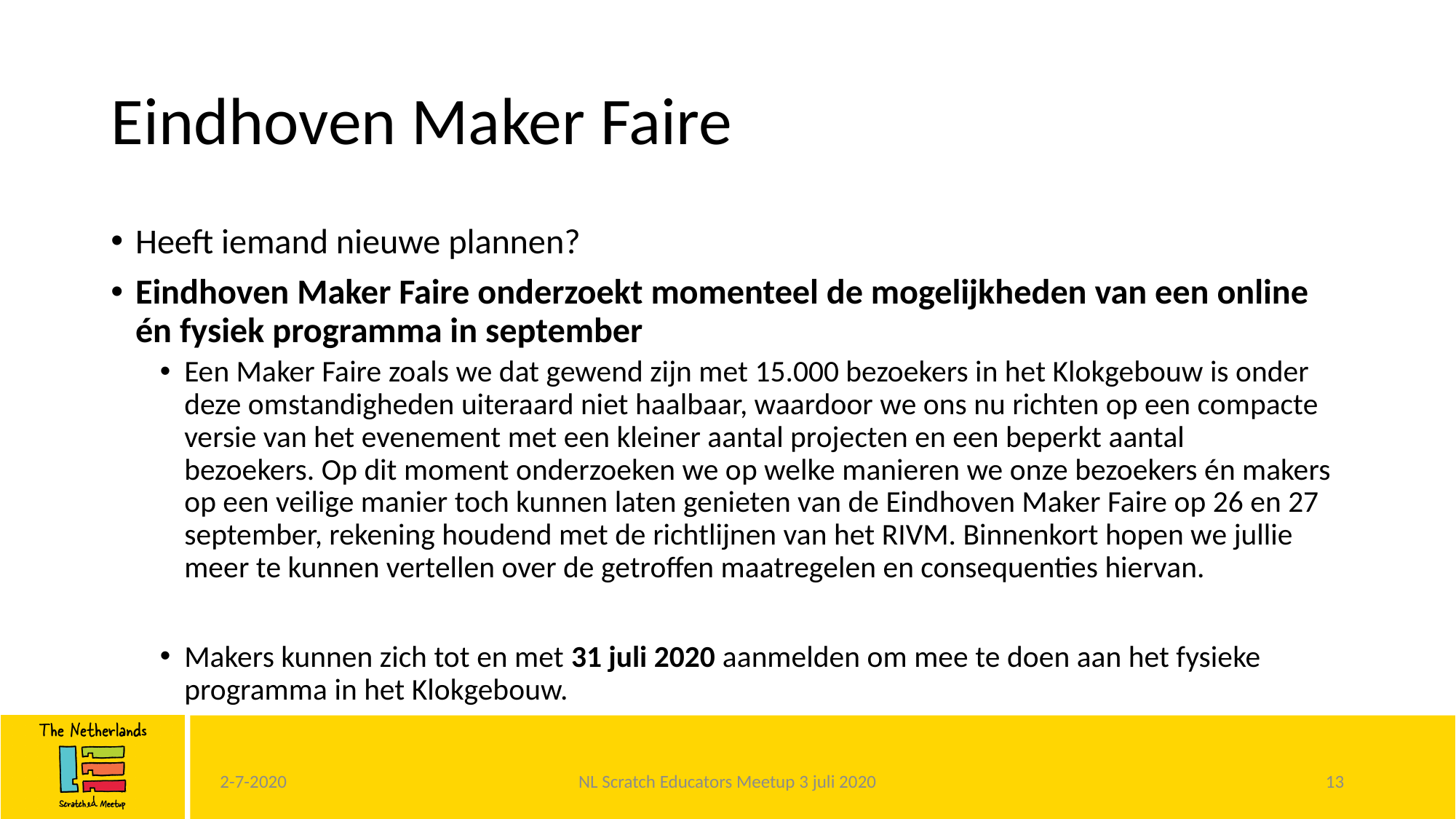

# Eindhoven Maker Faire
Heeft iemand nieuwe plannen?
Eindhoven Maker Faire onderzoekt momenteel de mogelijkheden van een online én fysiek programma in september
Een Maker Faire zoals we dat gewend zijn met 15.000 bezoekers in het Klokgebouw is onder deze omstandigheden uiteraard niet haalbaar, waardoor we ons nu richten op een compacte versie van het evenement met een kleiner aantal projecten en een beperkt aantal bezoekers. Op dit moment onderzoeken we op welke manieren we onze bezoekers én makers op een veilige manier toch kunnen laten genieten van de Eindhoven Maker Faire op 26 en 27 september, rekening houdend met de richtlijnen van het RIVM. Binnenkort hopen we jullie meer te kunnen vertellen over de getroffen maatregelen en consequenties hiervan.

Makers kunnen zich tot en met 31 juli 2020 aanmelden om mee te doen aan het fysieke programma in het Klokgebouw.

2-7-2020
NL Scratch Educators Meetup 3 juli 2020
13